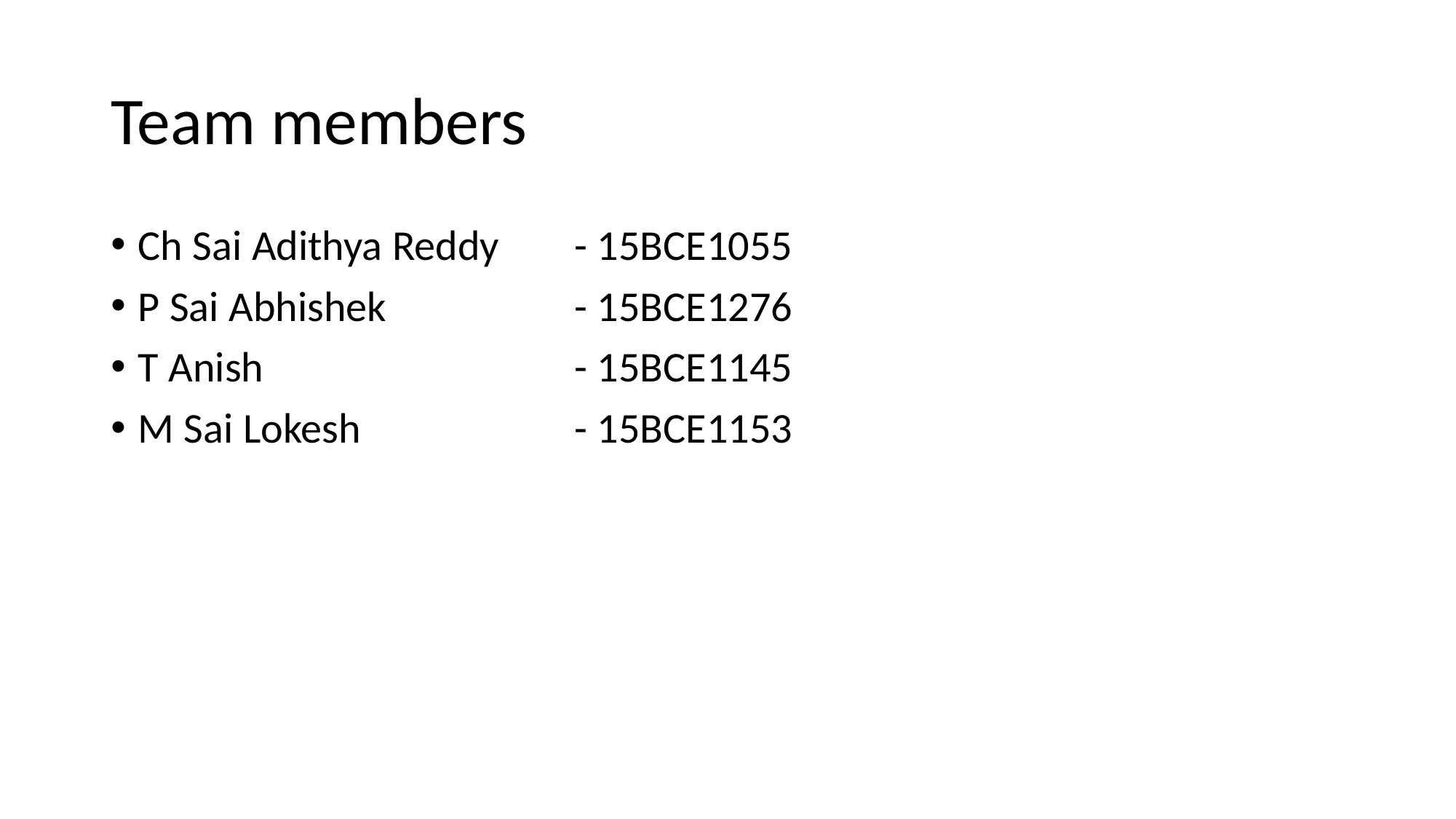

# Team members
Ch Sai Adithya Reddy	- 15BCE1055
P Sai Abhishek		- 15BCE1276
T Anish			- 15BCE1145
M Sai Lokesh		- 15BCE1153